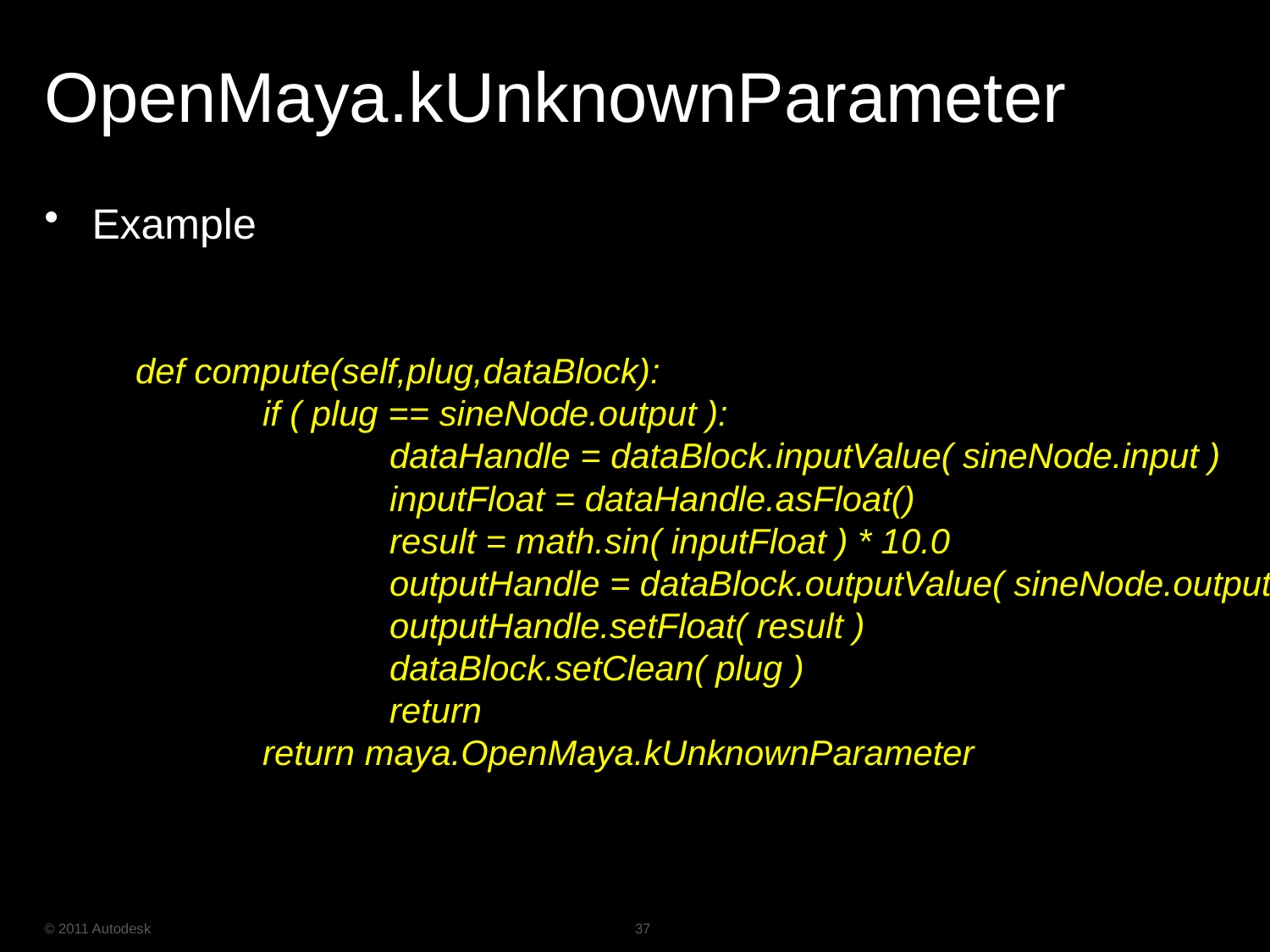

# OpenMaya.kUnknownParameter
Example
def compute(self,plug,dataBlock):
	if ( plug == sineNode.output ):
		dataHandle = dataBlock.inputValue( sineNode.input )
		inputFloat = dataHandle.asFloat()
		result = math.sin( inputFloat ) * 10.0
		outputHandle = dataBlock.outputValue( sineNode.output )
		outputHandle.setFloat( result )
		dataBlock.setClean( plug )
		return
	return maya.OpenMaya.kUnknownParameter